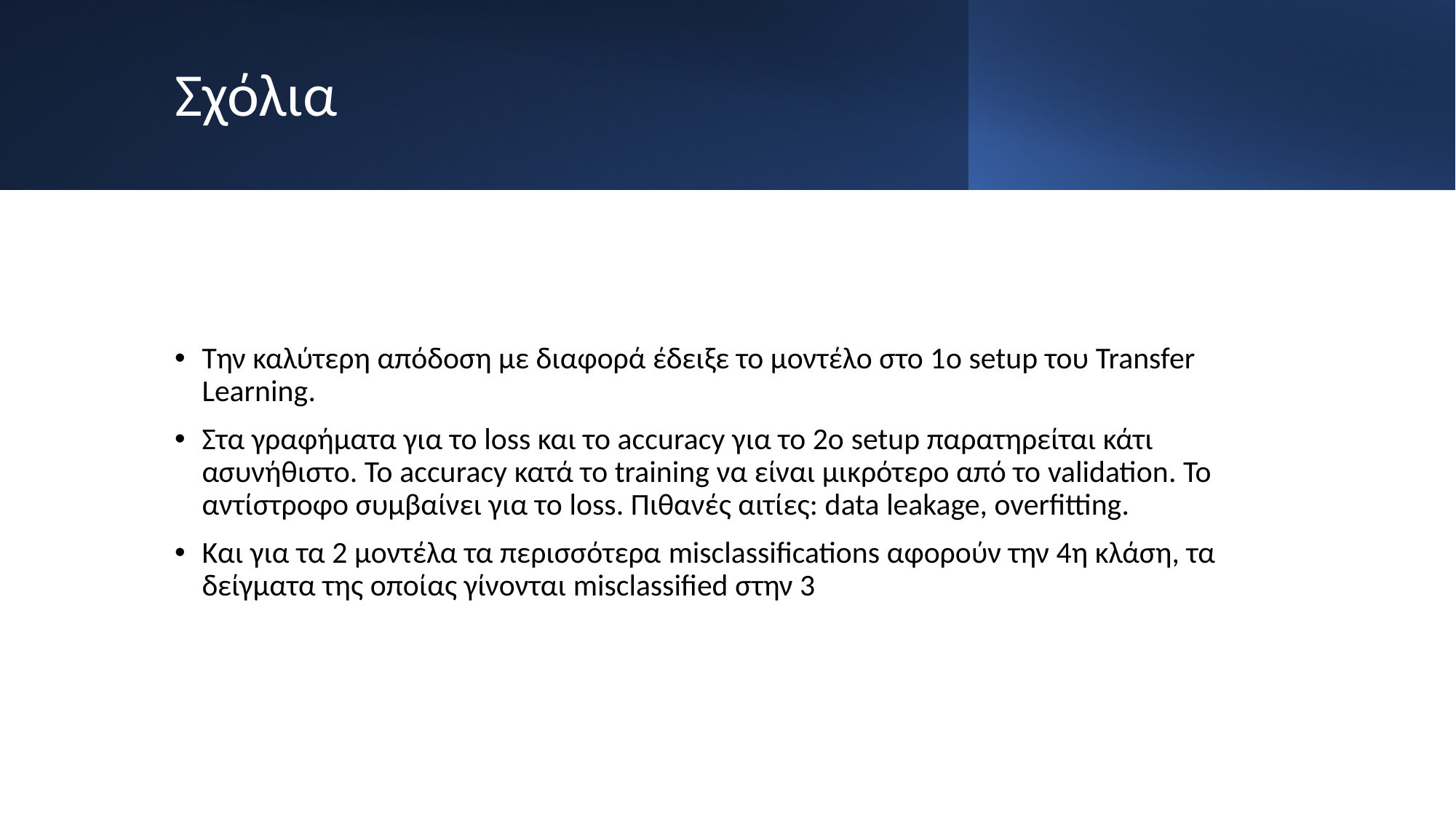

# Σχόλια
Την καλύτερη απόδοση με διαφορά έδειξε το μοντέλο στο 1o setup του Transfer Learning.
Στα γραφήματα για το loss και το accuracy για το 2ο setup παρατηρείται κάτι ασυνήθιστο. Το accuracy κατά το training να είναι μικρότερο από το validation. To αντίστροφο συμβαίνει για το loss. Πιθανές αιτίες: data leakage, overfitting.
Και για τα 2 μοντέλα τα περισσότερα misclassifications αφορούν την 4η κλάση, τα δείγματα της οποίας γίνονται misclassified στην 3